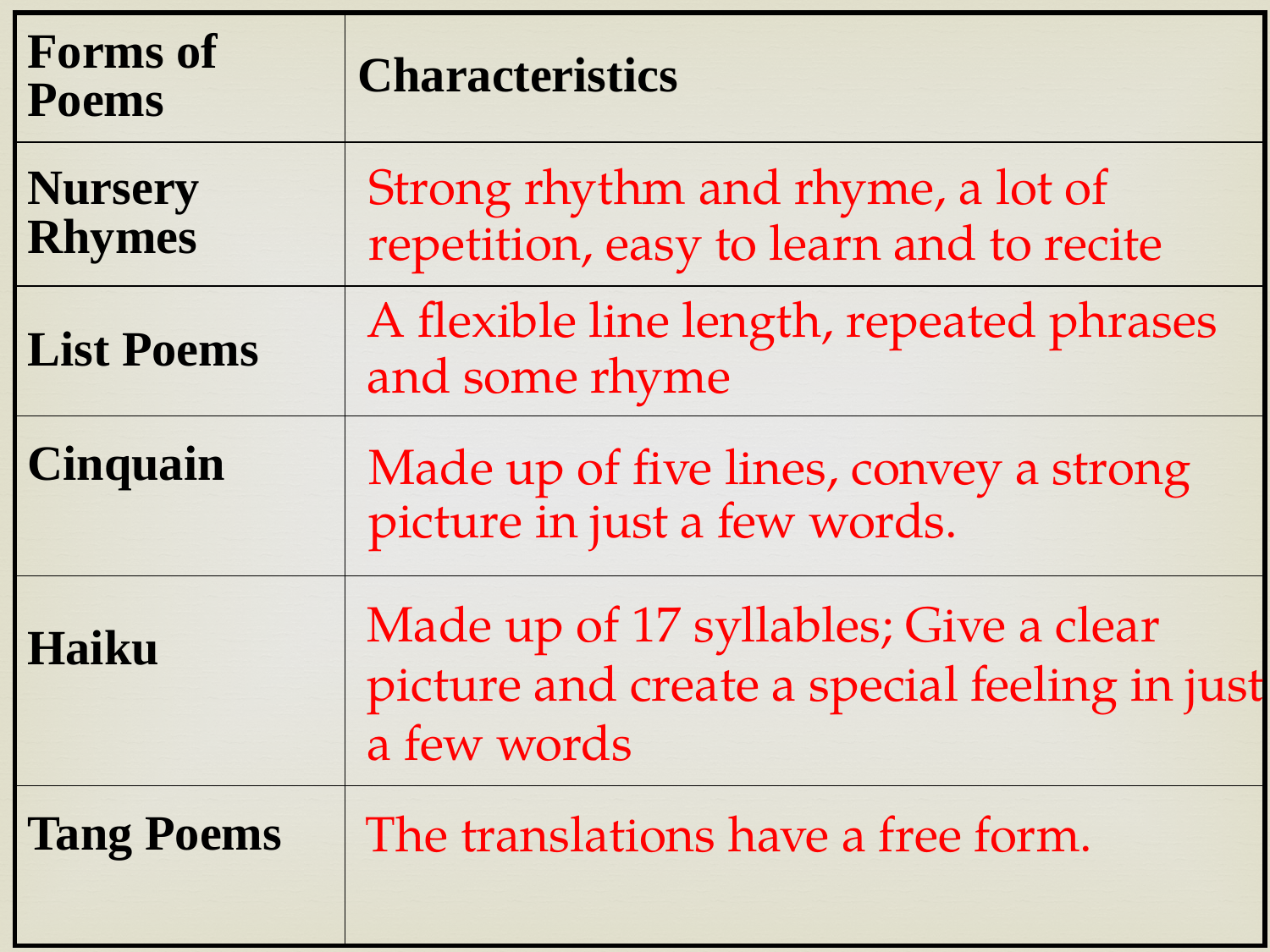

| Forms of Poems | Characteristics |
| --- | --- |
| Nursery Rhymes |  |
| List Poems |  |
| Cinquain |  |
| Haiku |  |
| Tang Poems |  |
Strong rhythm and rhyme, a lot of repetition, easy to learn and to recite
A flexible line length, repeated phrases and some rhyme
Made up of five lines, convey a strong picture in just a few words.
Made up of 17 syllables; Give a clear picture and create a special feeling in just a few words
The translations have a free form.